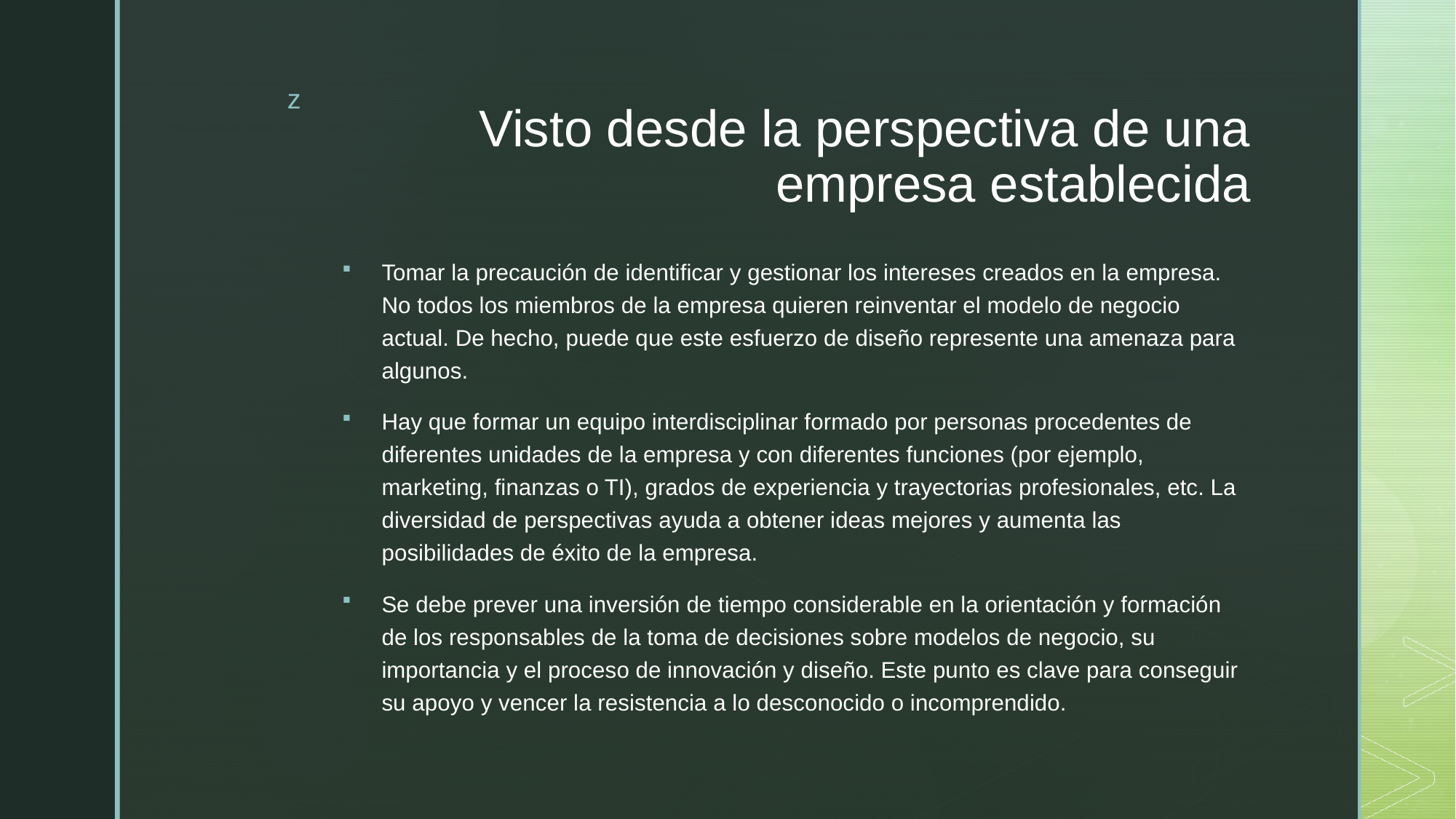

# Visto desde la perspectiva de una empresa establecida
Tomar la precaución de identificar y gestionar los intereses creados en la empresa. No todos los miembros de la empresa quieren reinventar el modelo de negocio actual. De hecho, puede que este esfuerzo de diseño represente una amenaza para algunos.
Hay que formar un equipo interdisciplinar formado por personas procedentes de diferentes unidades de la empresa y con diferentes funciones (por ejemplo, marketing, finanzas o TI), grados de experiencia y trayectorias profesionales, etc. La diversidad de perspectivas ayuda a obtener ideas mejores y aumenta las posibilidades de éxito de la empresa.
Se debe prever una inversión de tiempo considerable en la orientación y formación de los responsables de la toma de decisiones sobre modelos de negocio, su importancia y el proceso de innovación y diseño. Este punto es clave para conseguir su apoyo y vencer la resistencia a lo desconocido o incomprendido.